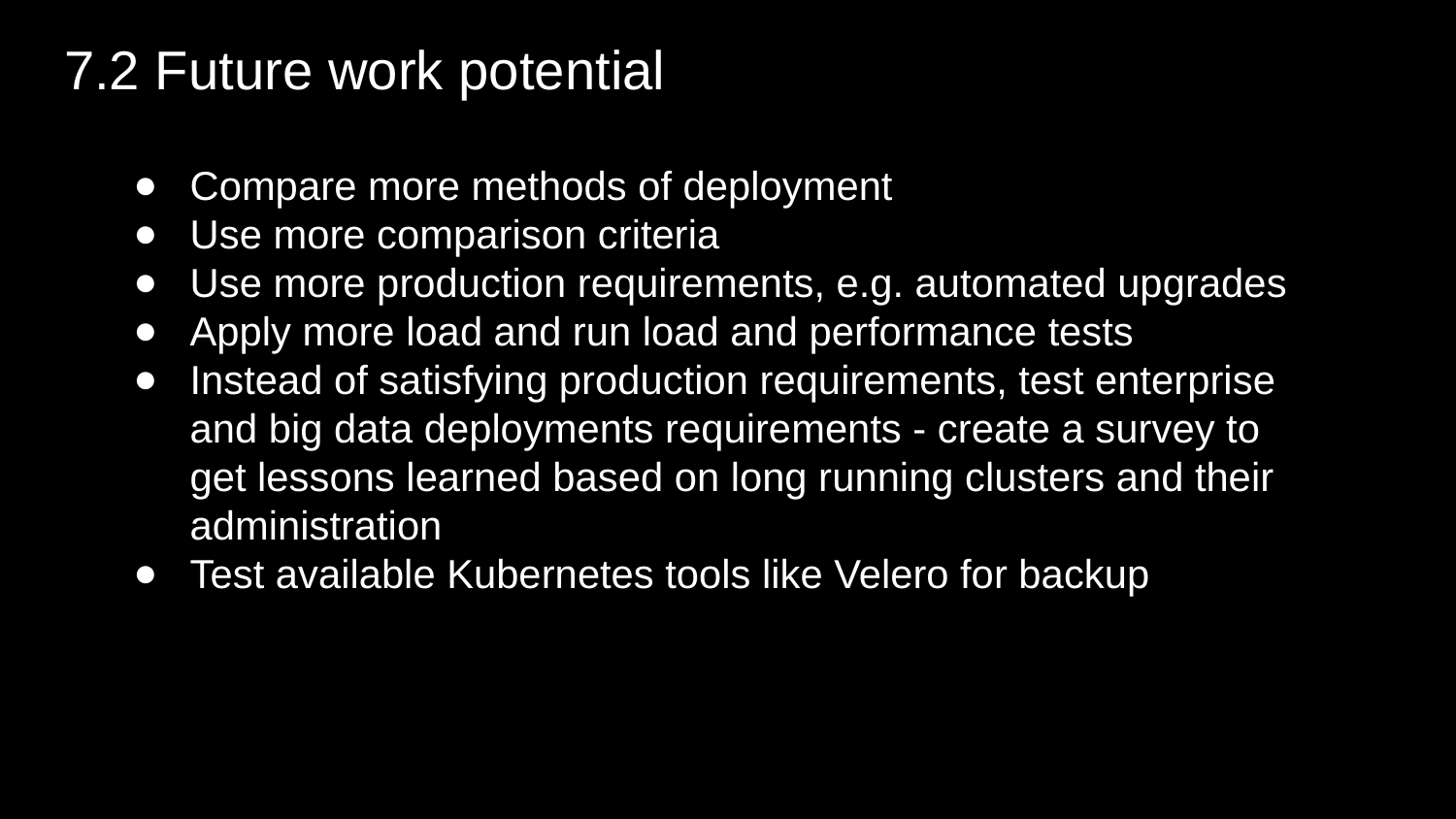

# 7.2 Future work potential
Compare more methods of deployment
Use more comparison criteria
Use more production requirements, e.g. automated upgrades
Apply more load and run load and performance tests
Instead of satisfying production requirements, test enterprise and big data deployments requirements - create a survey to get lessons learned based on long running clusters and their administration
Test available Kubernetes tools like Velero for backup